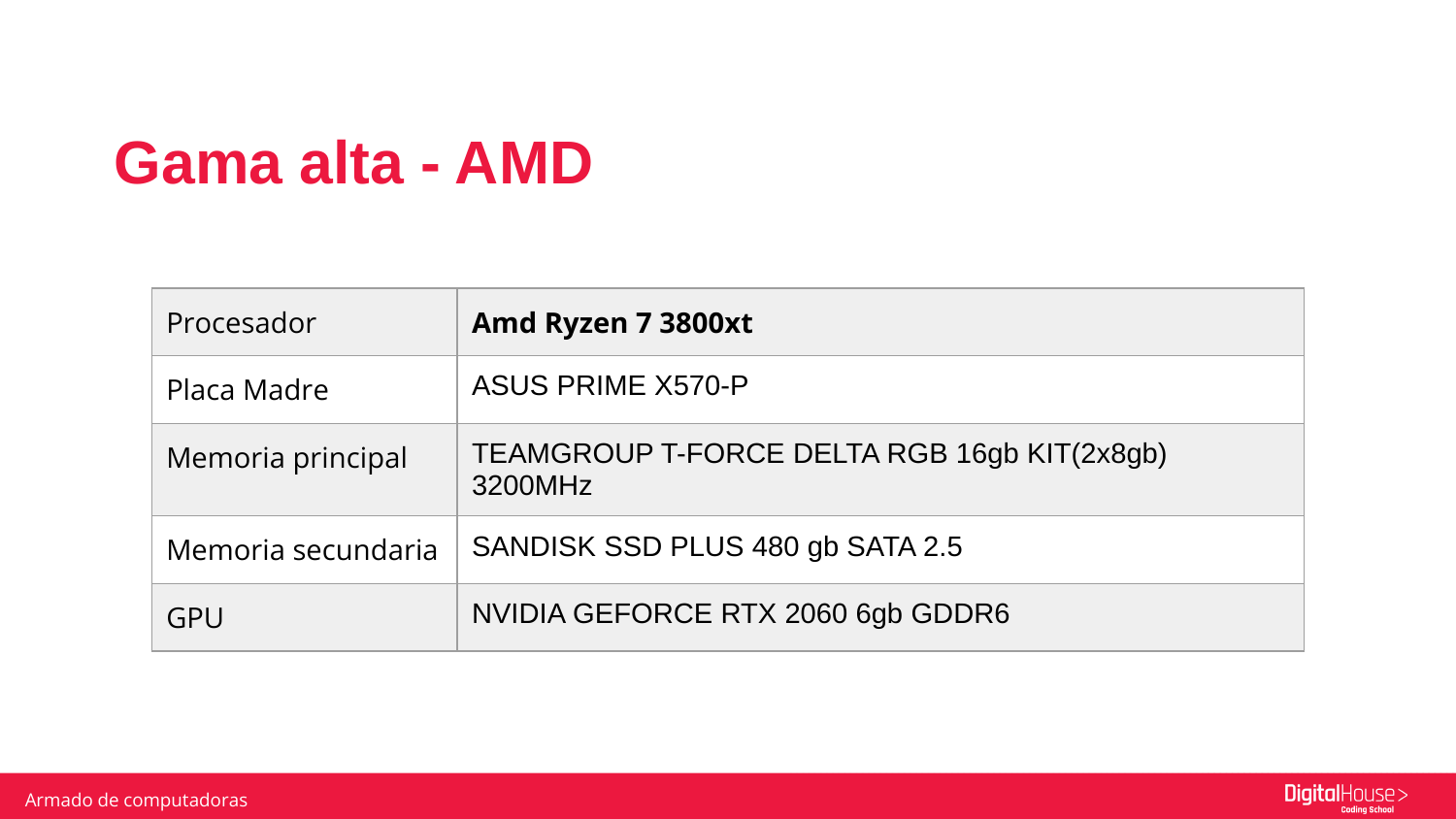

Gama alta - AMD

| Procesador | Amd Ryzen 7 3800xt |
| --- | --- |
| Placa Madre | ASUS PRIME X570-P |
| Memoria principal | TEAMGROUP T-FORCE DELTA RGB 16gb KIT(2x8gb) 3200MHz |
| Memoria secundaria | SANDISK SSD PLUS 480 gb SATA 2.5 |
| GPU | NVIDIA GEFORCE RTX 2060 6gb GDDR6 |